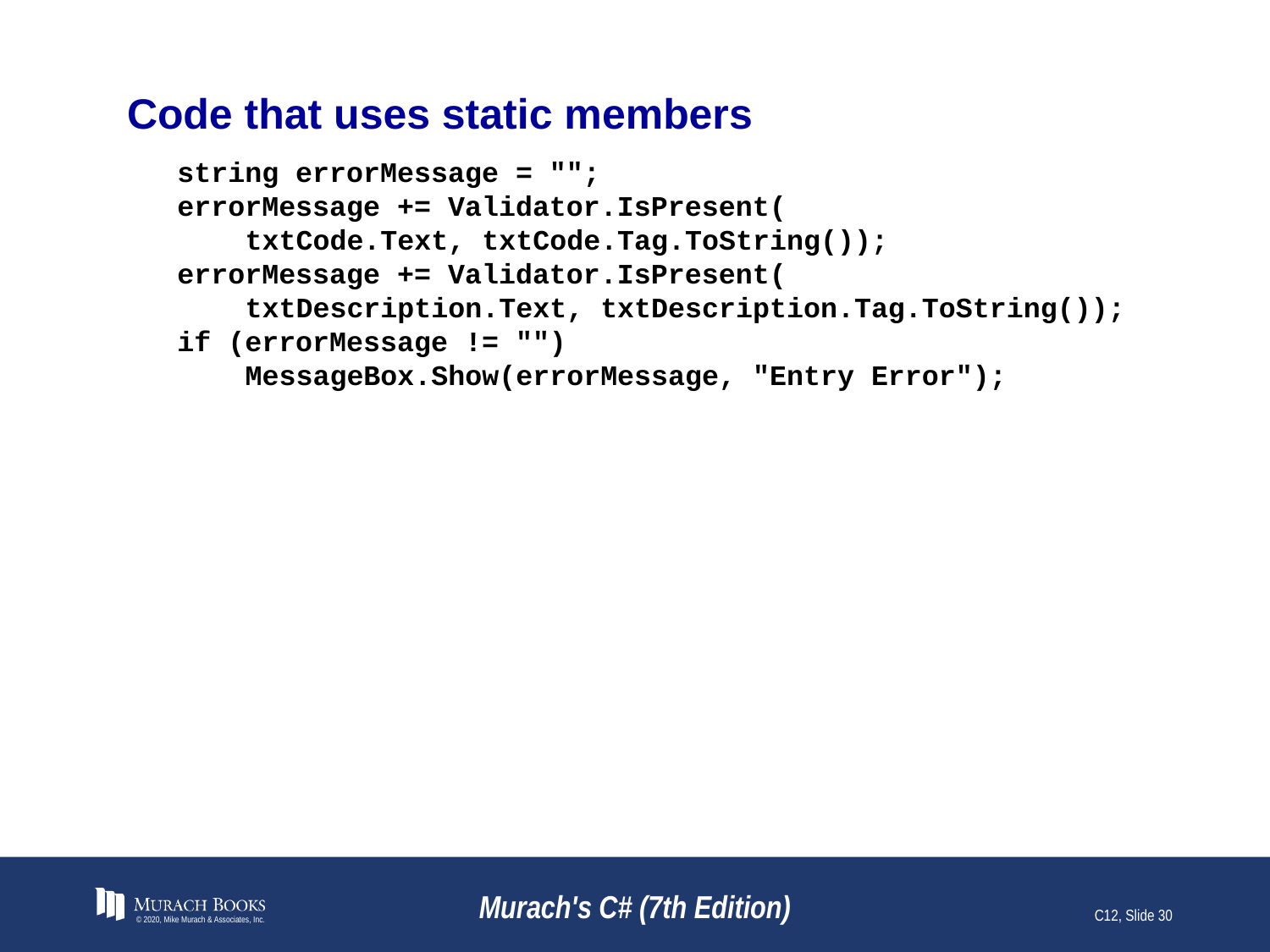

# Code that uses static members
string errorMessage = "";
errorMessage += Validator.IsPresent(
    txtCode.Text, txtCode.Tag.ToString());
errorMessage += Validator.IsPresent(
    txtDescription.Text, txtDescription.Tag.ToString());
if (errorMessage != "")
    MessageBox.Show(errorMessage, "Entry Error");

© 2020, Mike Murach & Associates, Inc.
Murach's C# (7th Edition)

C12, Slide 30